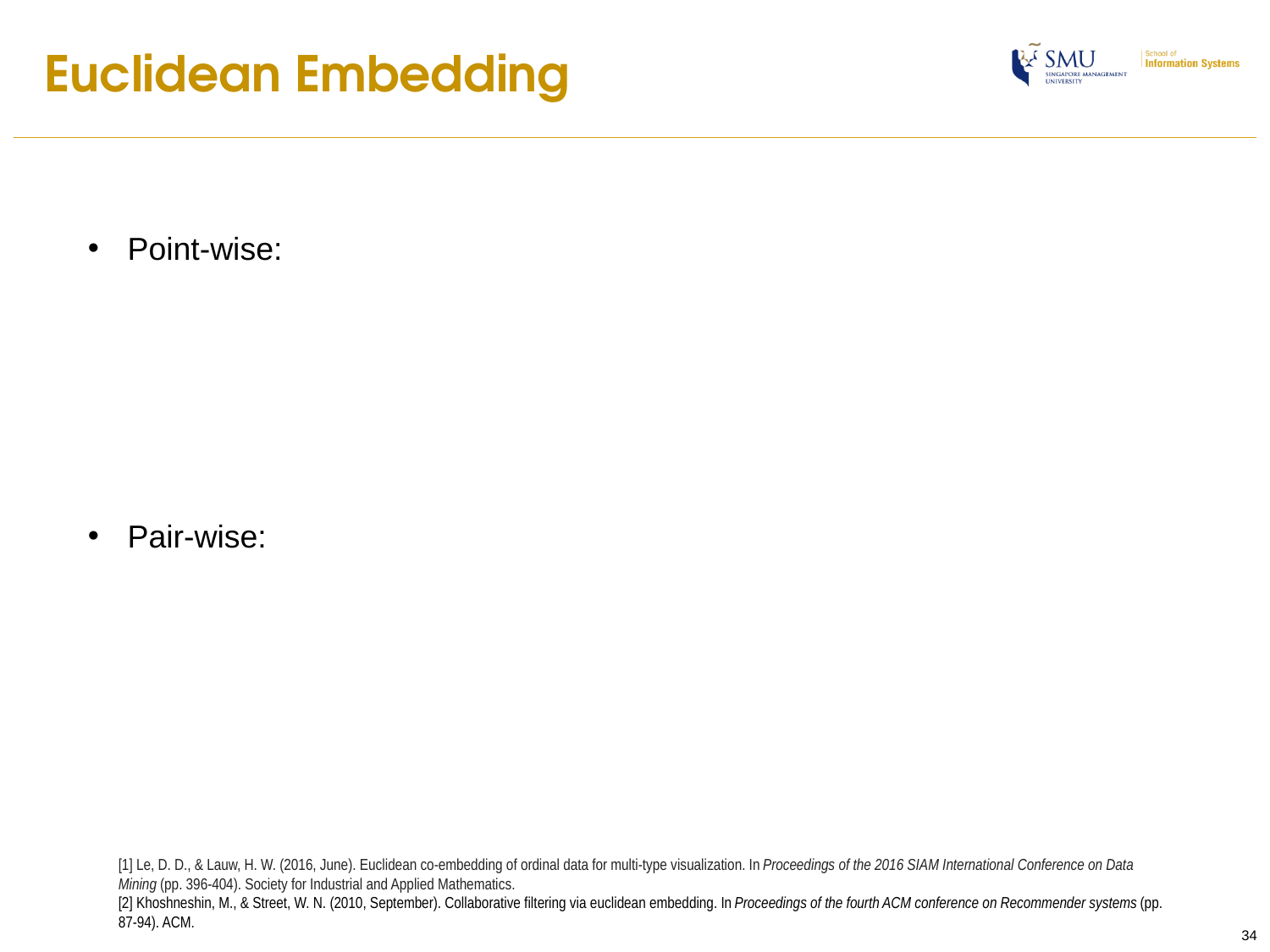

Euclidean Embedding
Point-wise:
Pair-wise:
[1] Le, D. D., & Lauw, H. W. (2016, June). Euclidean co-embedding of ordinal data for multi-type visualization. In Proceedings of the 2016 SIAM International Conference on Data Mining (pp. 396-404). Society for Industrial and Applied Mathematics.
[2] Khoshneshin, M., & Street, W. N. (2010, September). Collaborative filtering via euclidean embedding. In Proceedings of the fourth ACM conference on Recommender systems (pp. 87-94). ACM.
34